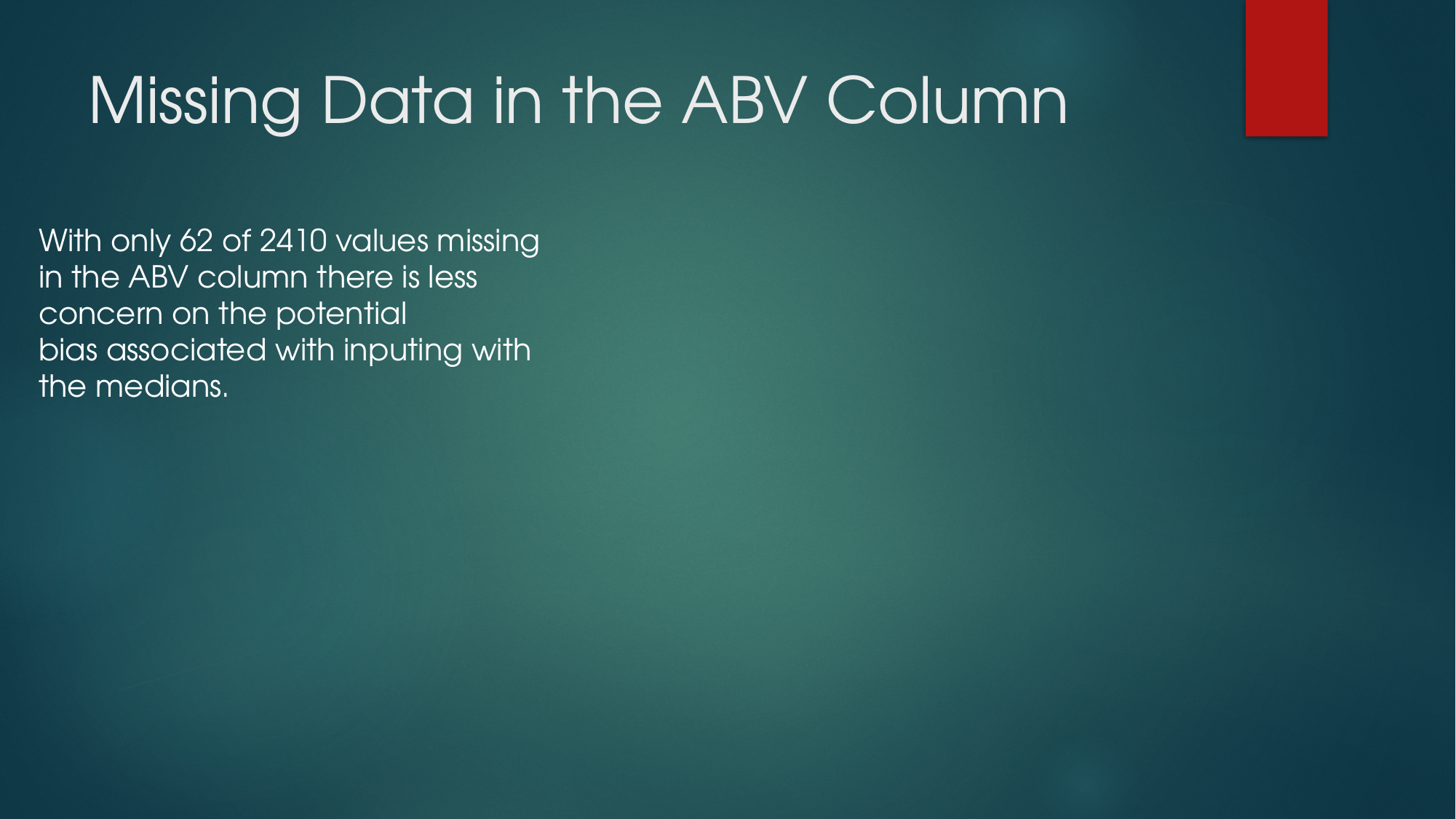

# Missing Data in the ABV Column
With only 62 of 2410 values missing in the ABV column there is less concern on the potential bias associated with inputing with the medians.